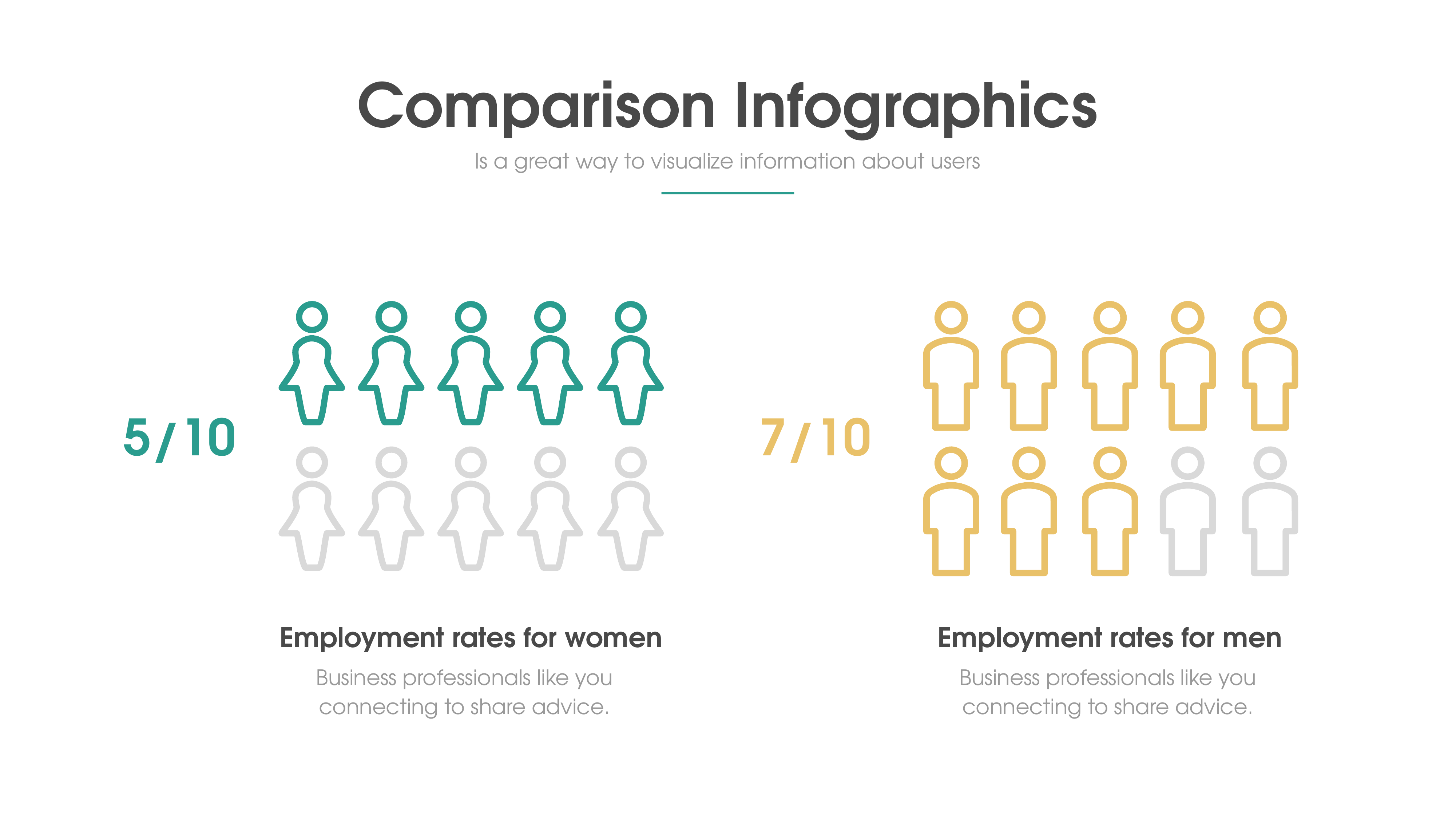

Comparison Infographics
Is a great way to visualize information about users

5/10
7/10

Employment rates for women
Employment rates for men
Business professionals like you connecting to share advice.
Business professionals like you connecting to share advice.